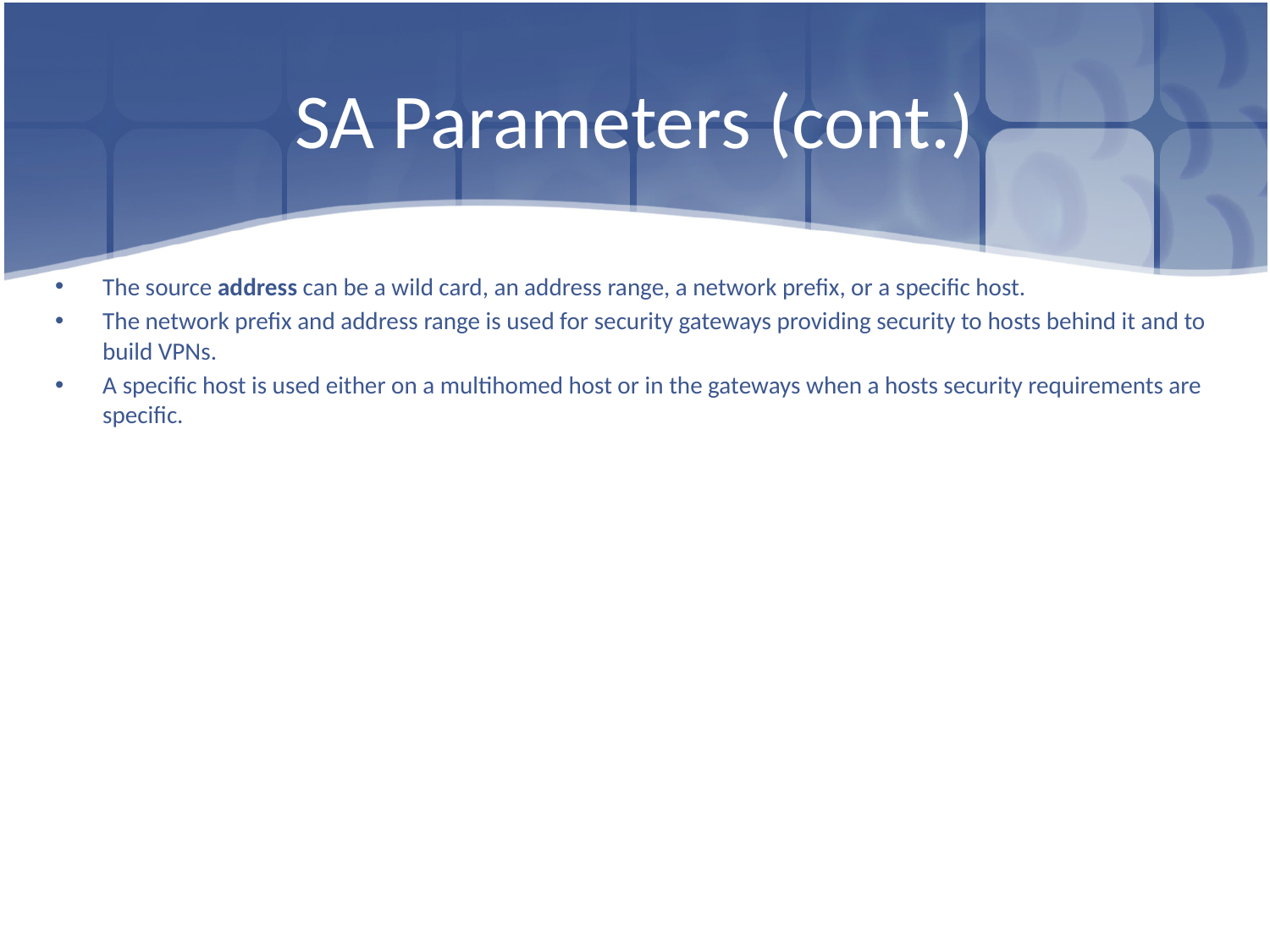

# SA Parameters (cont.)
The source address can be a wild card, an address range, a network prefix, or a specific host.
The network prefix and address range is used for security gateways providing security to hosts behind it and to build VPNs.
A specific host is used either on a multihomed host or in the gateways when a hosts security requirements are specific.